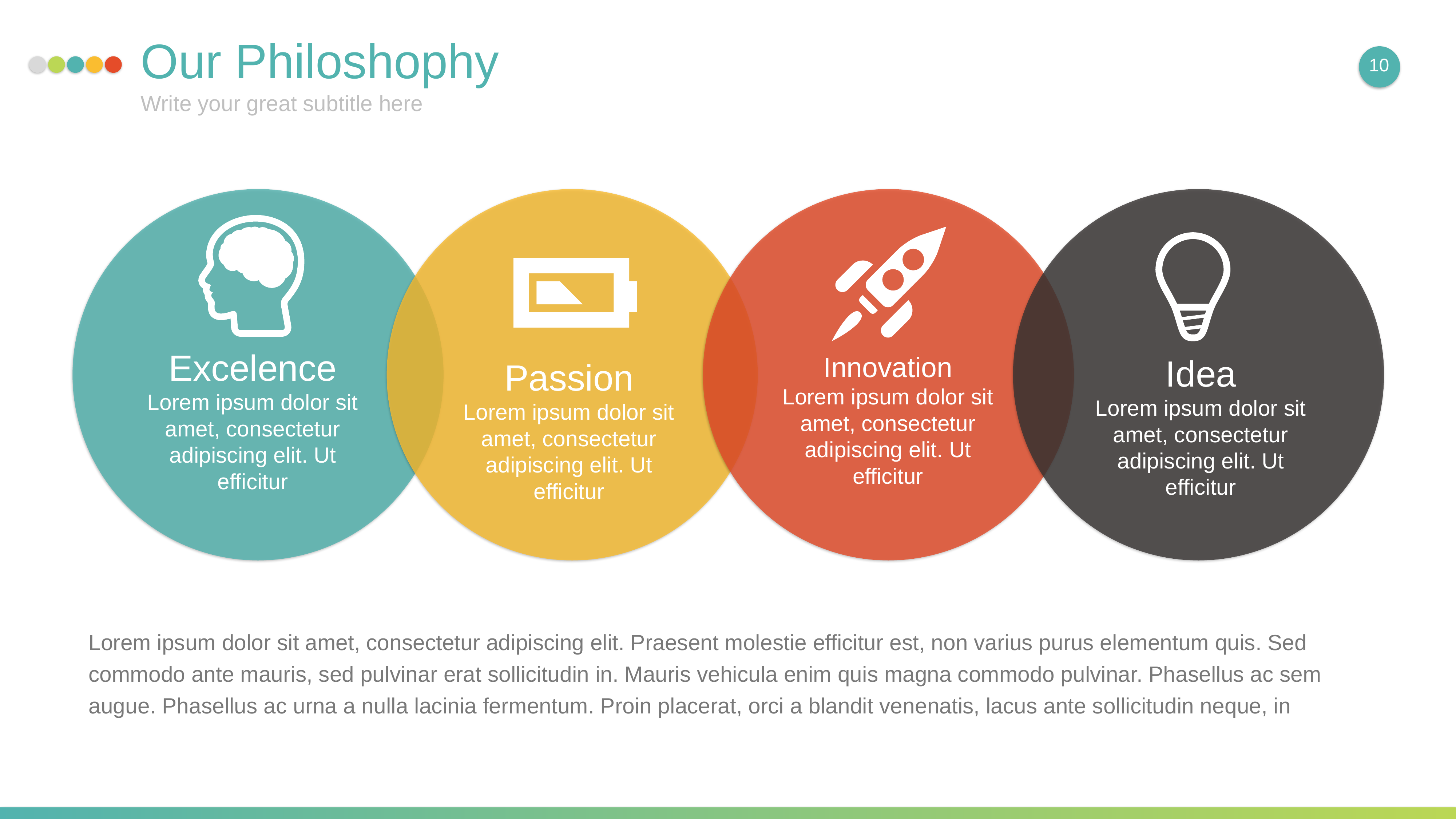

Our Philoshophy
10
Write your great subtitle here

Excelence
Lorem ipsum dolor sit amet, consectetur adipiscing elit. Ut efficitur
Innovation
Lorem ipsum dolor sit amet, consectetur adipiscing elit. Ut efficitur
Idea
Lorem ipsum dolor sit amet, consectetur adipiscing elit. Ut efficitur
Passion
Lorem ipsum dolor sit amet, consectetur adipiscing elit. Ut efficitur
Lorem ipsum dolor sit amet, consectetur adipiscing elit. Praesent molestie efficitur est, non varius purus elementum quis. Sed commodo ante mauris, sed pulvinar erat sollicitudin in. Mauris vehicula enim quis magna commodo pulvinar. Phasellus ac sem augue. Phasellus ac urna a nulla lacinia fermentum. Proin placerat, orci a blandit venenatis, lacus ante sollicitudin neque, in